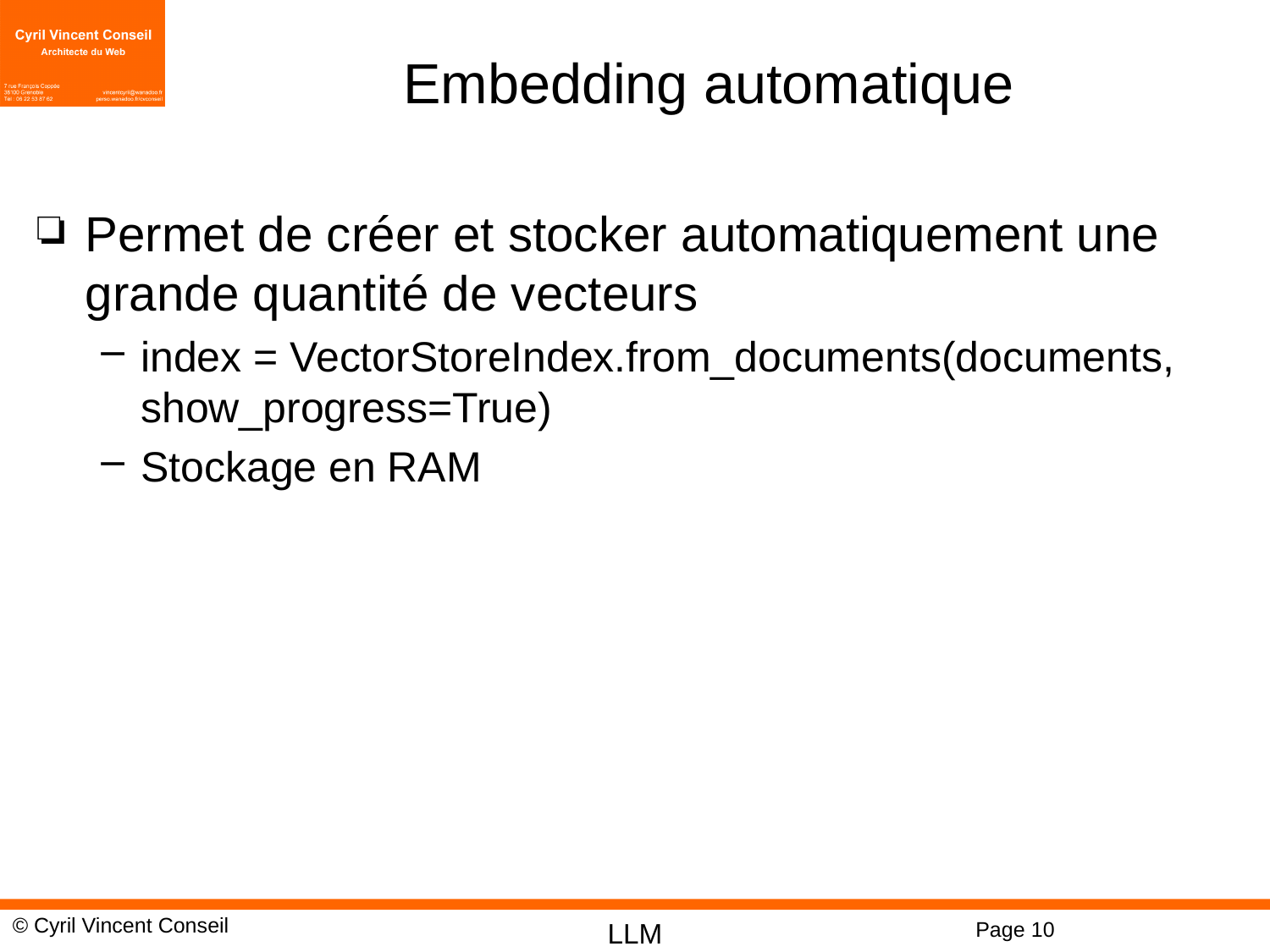

# Embedding automatique
Permet de créer et stocker automatiquement une grande quantité de vecteurs
index = VectorStoreIndex.from_documents(documents, show_progress=True)
Stockage en RAM